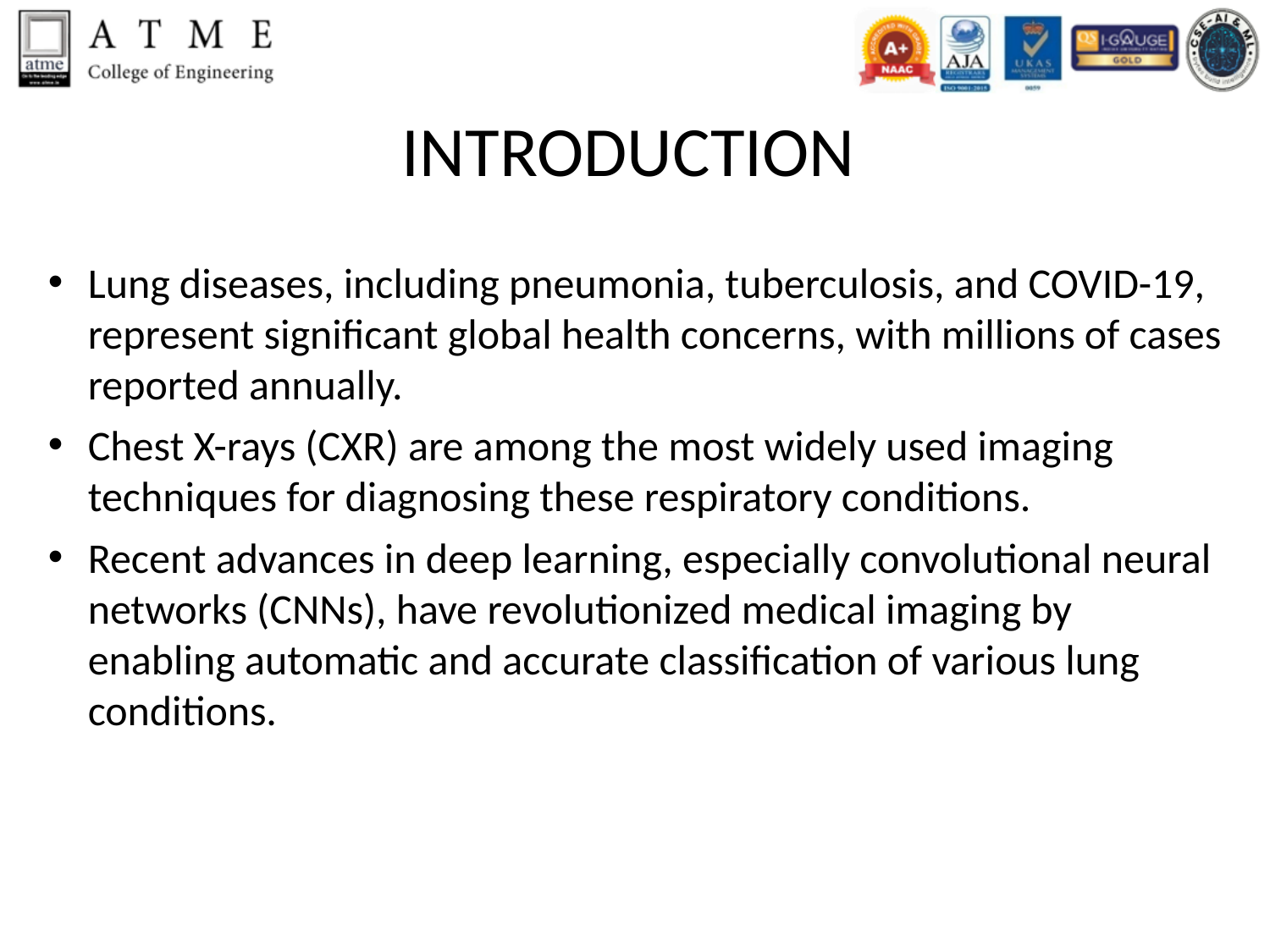

# INTRODUCTION
Lung diseases, including pneumonia, tuberculosis, and COVID-19, represent significant global health concerns, with millions of cases reported annually.
Chest X-rays (CXR) are among the most widely used imaging techniques for diagnosing these respiratory conditions.
Recent advances in deep learning, especially convolutional neural networks (CNNs), have revolutionized medical imaging by enabling automatic and accurate classification of various lung conditions.